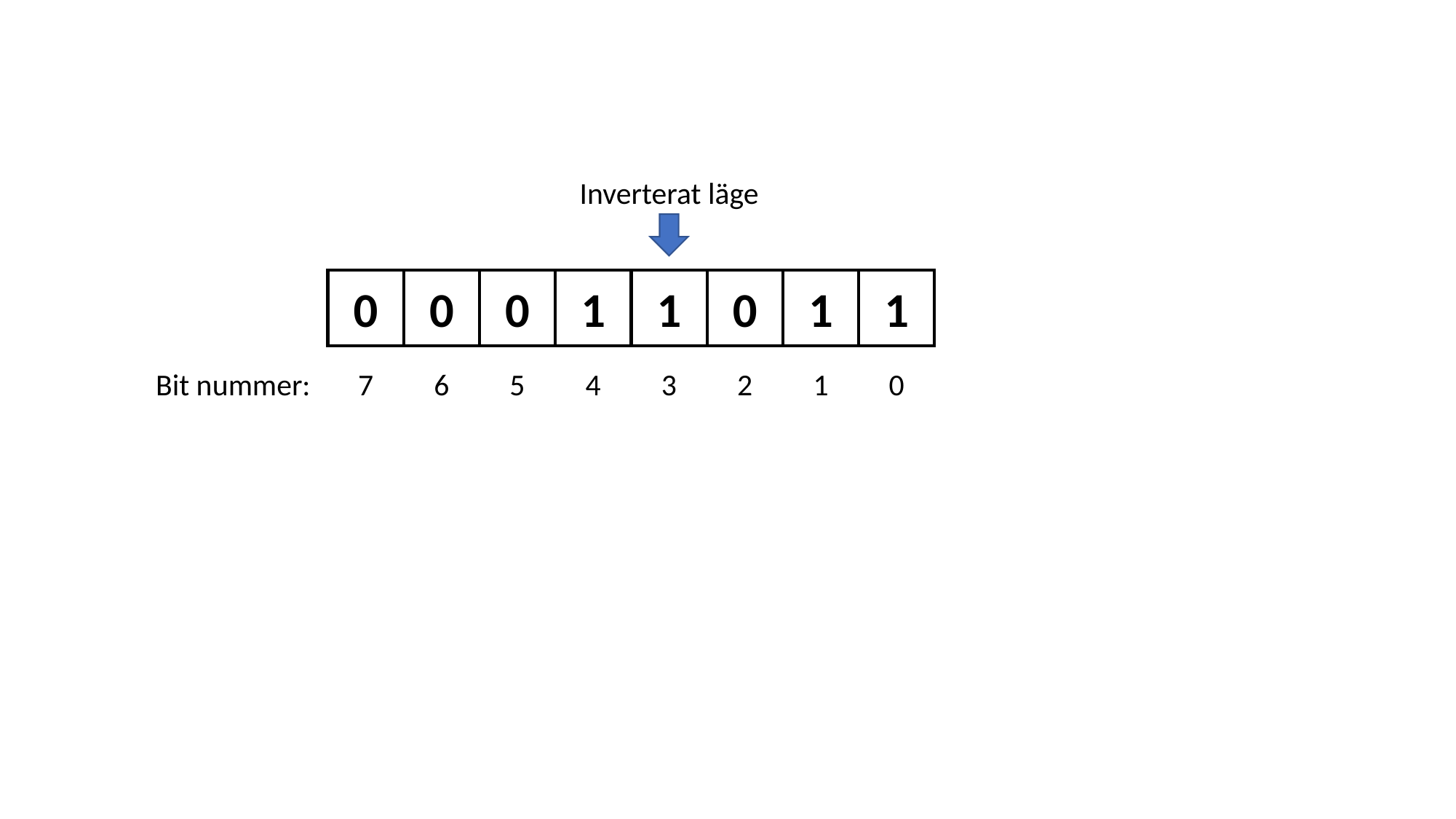

Inverterat läge

1
1
0
1
1
0
0
0
Bit nummer:
1
0
5
4
3
2
7
6